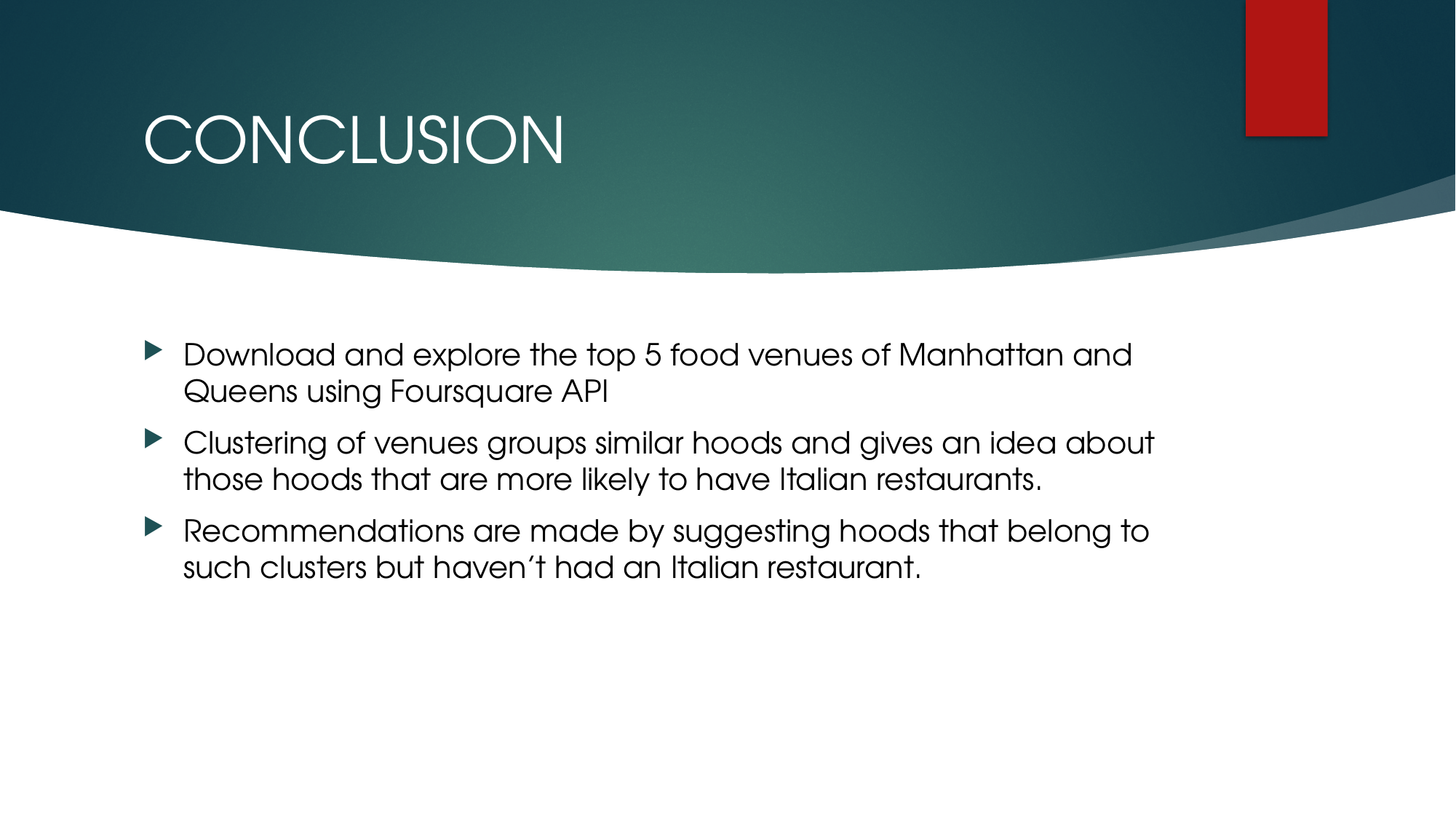

# CONCLUSION

Download and explore the top 5 food venues of Manhattan and Queens using Foursquare API
Clustering of venues groups similar hoods and gives an idea about those hoods that are more likely to have Italian restaurants.
Recommendations are made by suggesting hoods that belong to such clusters but haven’t had an Italian restaurant.